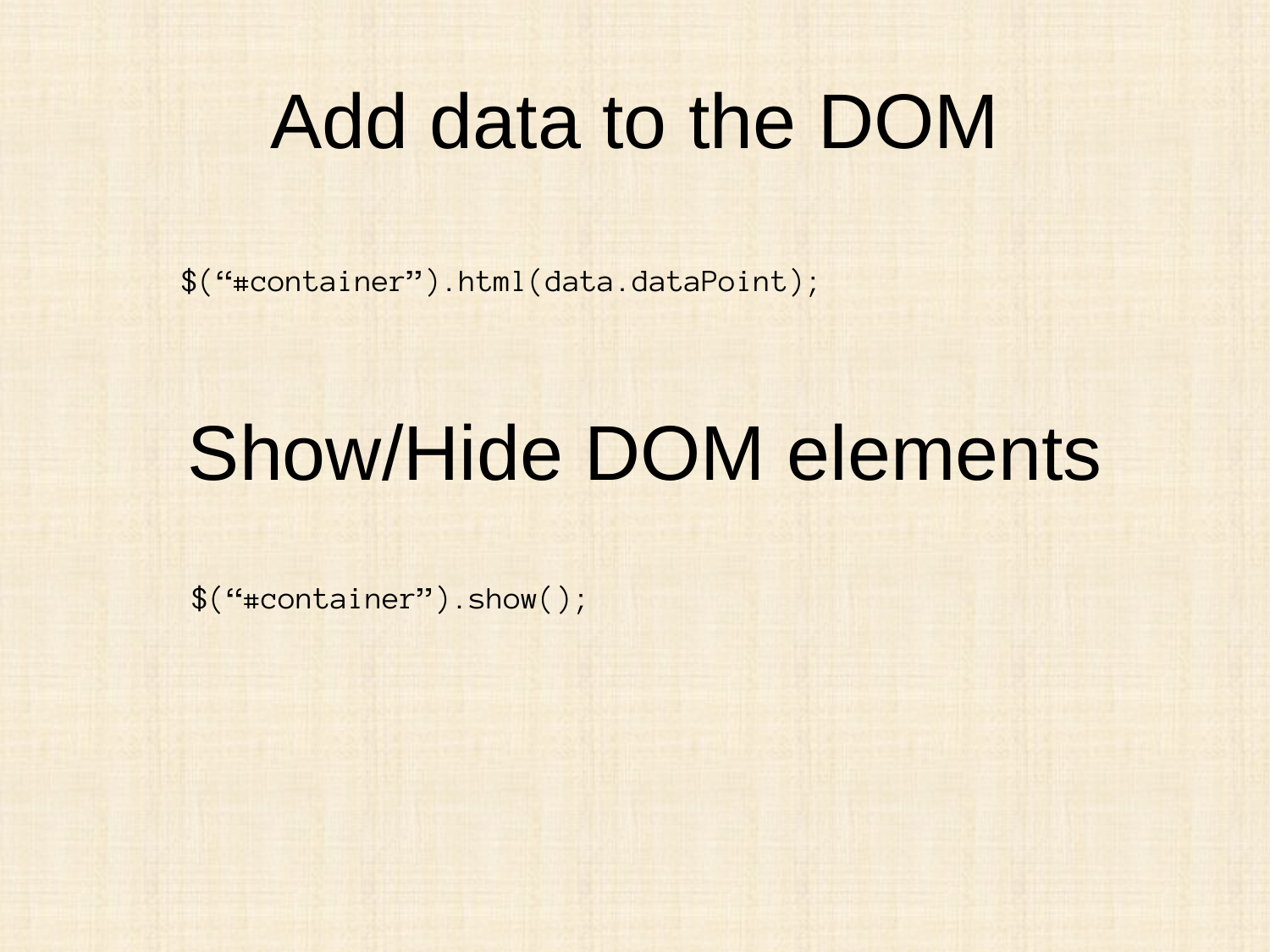

# Add data to the DOM
$(“#container”).html(data.dataPoint);
Show/Hide DOM elements
$(“#container”).show();